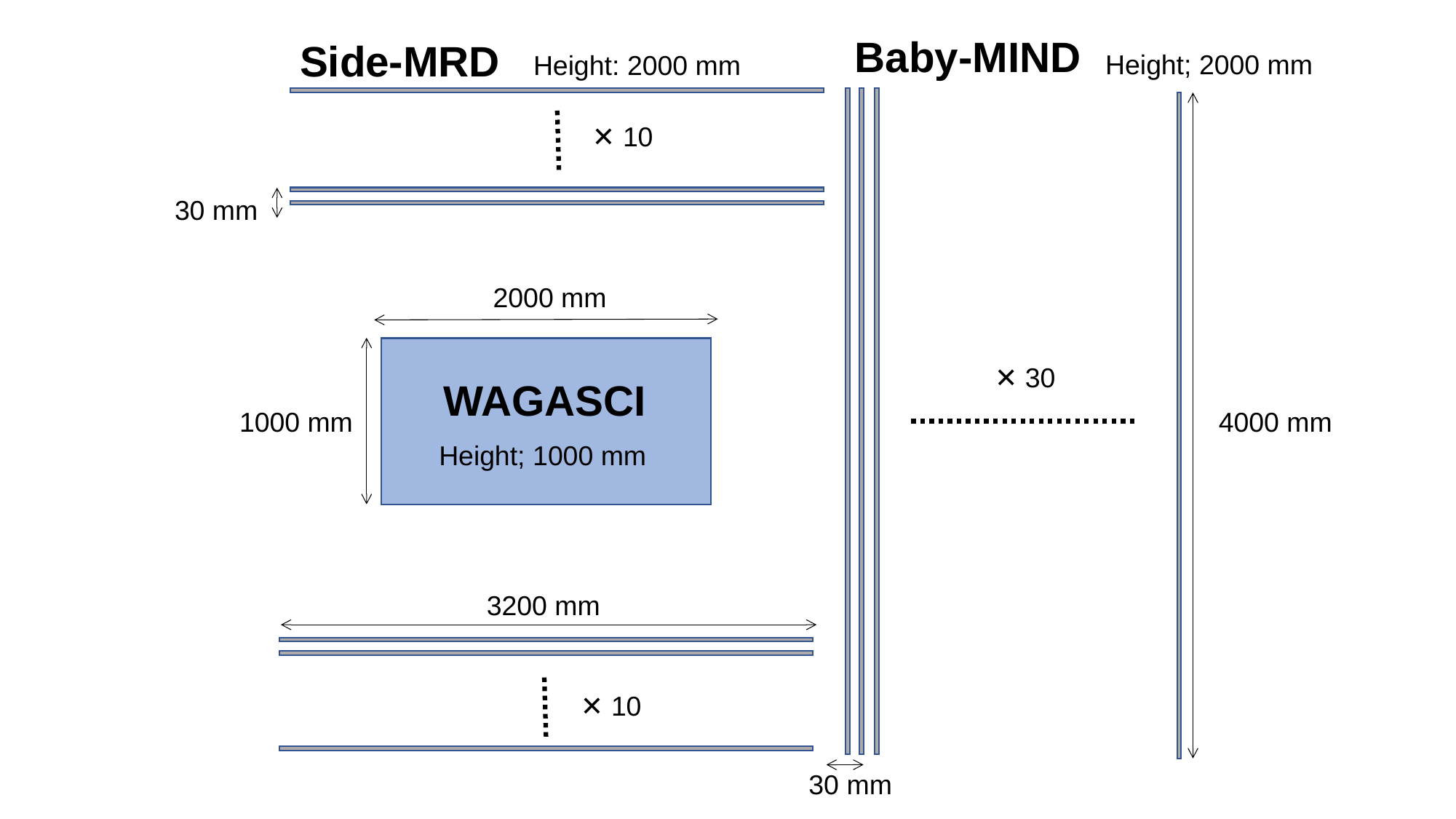

Baby-MIND
Side-MRD
Height; 2000 mm
Height: 2000 mm

✕ 10
30 mm

2000 mm

✕ 30
WAGASCI
4000 mm
1000 mm
Height; 1000 mm
3200 mm

✕ 10

30 mm